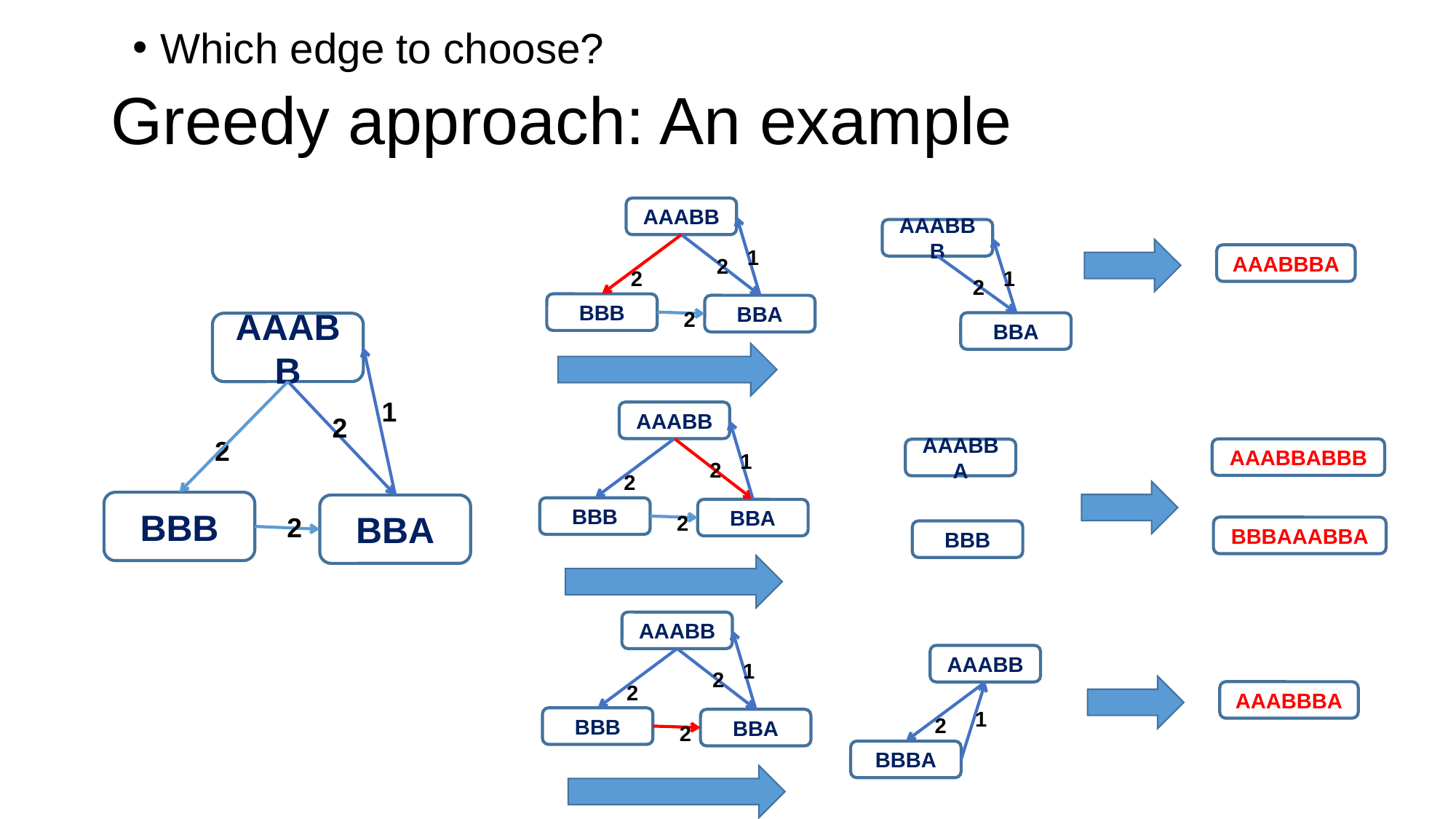

Which edge to choose?
# Greedy approach: An example
AAABB
2
2
BBB
BBA
2
1
AAABBB
2
BBA
1

AAABBBA
AAABB
2
2
BBB
BBA
2
1

AAABB
2
2
BBB
BBA
2
1
AAABBABBB
AAABBA
BBB

BBBAAABBA

AAABB
2
2
BBB
BBA
2
1
AAABB
2
BBBA
1

AAABBBA